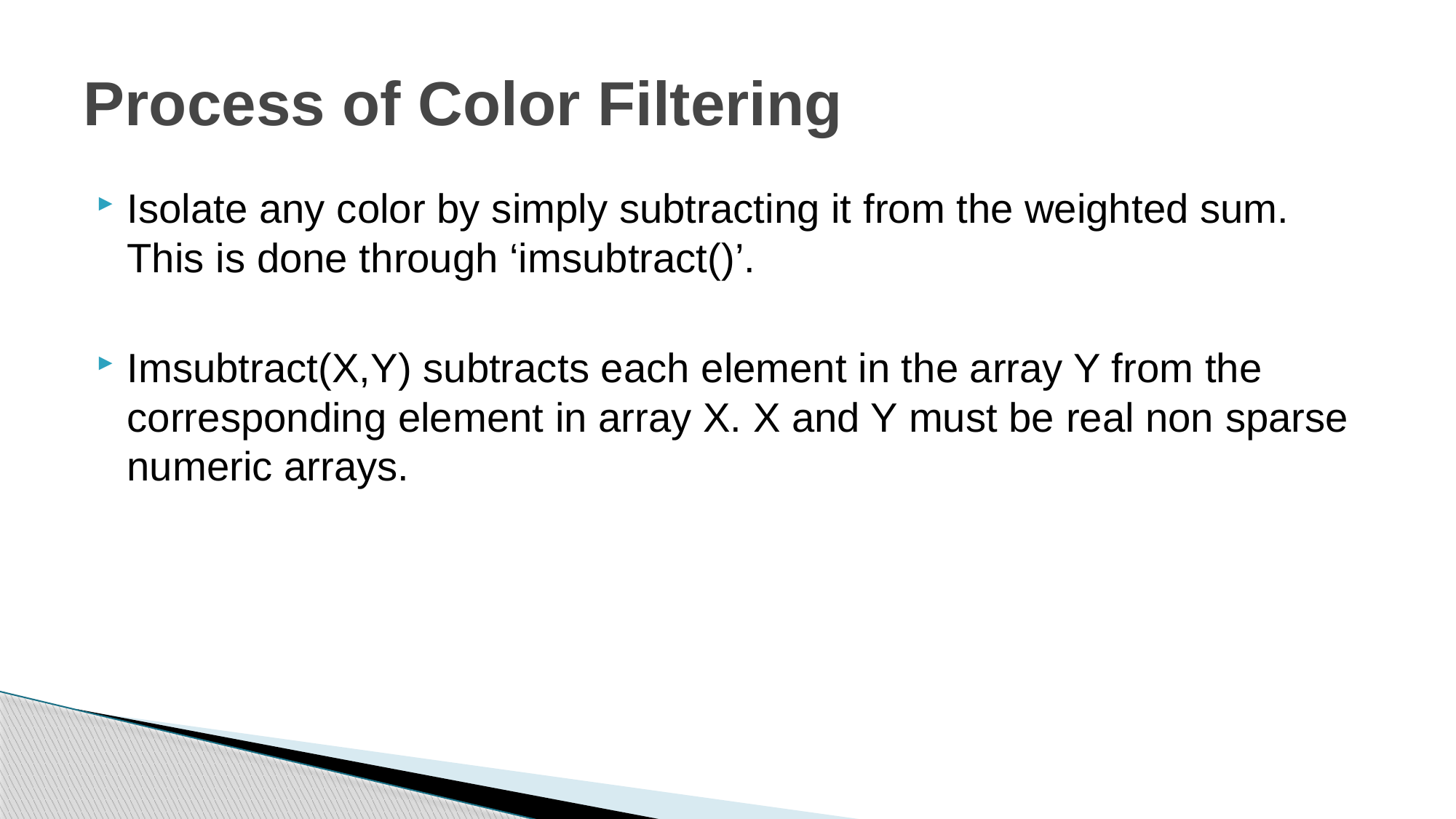

# Process of Color Filtering
Isolate any color by simply subtracting it from the weighted sum. This is done through ‘imsubtract()’.

Imsubtract(X,Y) subtracts each element in the array Y from the corresponding element in array X. X and Y must be real non sparse numeric arrays.